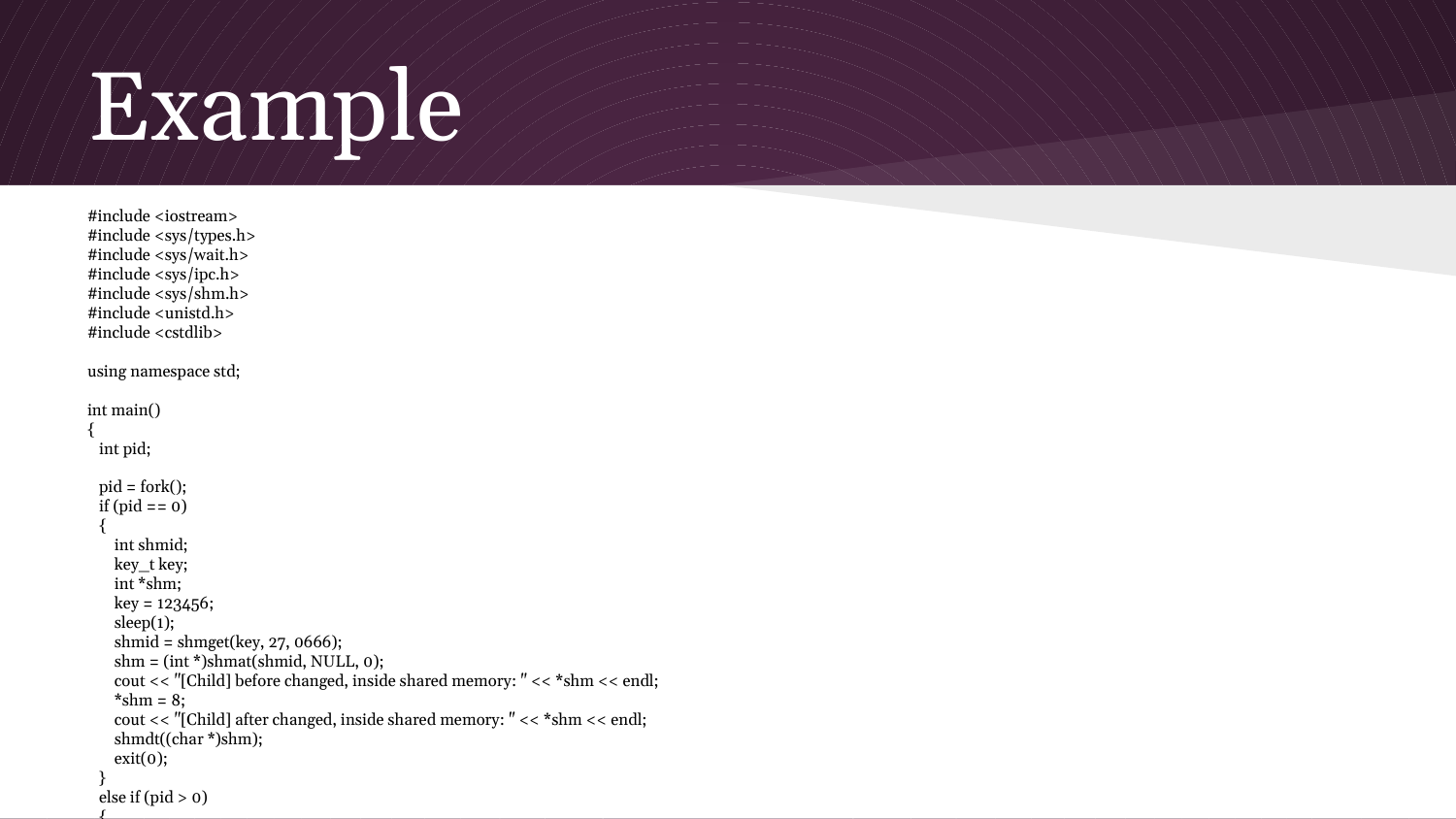

# Example
#include <iostream>
#include <sys/types.h>
#include <sys/wait.h>
#include <sys/ipc.h>
#include <sys/shm.h>
#include <unistd.h>
#include <cstdlib>

using namespace std;

int main()
{
   int pid;

   pid = fork();
   if (pid == 0)
   {
       int shmid;
       key_t key;
       int *shm;
       key = 123456;
       sleep(1);
       shmid = shmget(key, 27, 0666);
       shm = (int *)shmat(shmid, NULL, 0);
       cout << "[Child] before changed, inside shared memory: " << *shm << endl;
       *shm = 8;
       cout << "[Child] after changed, inside shared memory: " << *shm << endl;
       shmdt((char *)shm);
       exit(0);
   }
   else if (pid > 0)
   {
       int shmid;
       int shmflg = IPC_CREAT | 0666;
       key_t key;
       int *shm;
       key = 123456;
       shmid = shmget(key, 27, shmflg);
       shm = (int *)shmat(shmid, NULL, 0);
       cout << "[Parent] before changed, inside shared memory: " << *shm << endl;
       *shm = 100;
       cout << "[Parent] after changed, inside shared memory: " << *shm << endl;
       while(*shm != 8)
       {
           sleep(1);
       }
       cout << "[Parent] after child changed the shared memory: " << *shm << endl;
       shmdt((char *)shm);
       shmctl(shmid, IPC_RMID, 0);
       exit (0);
   }
}